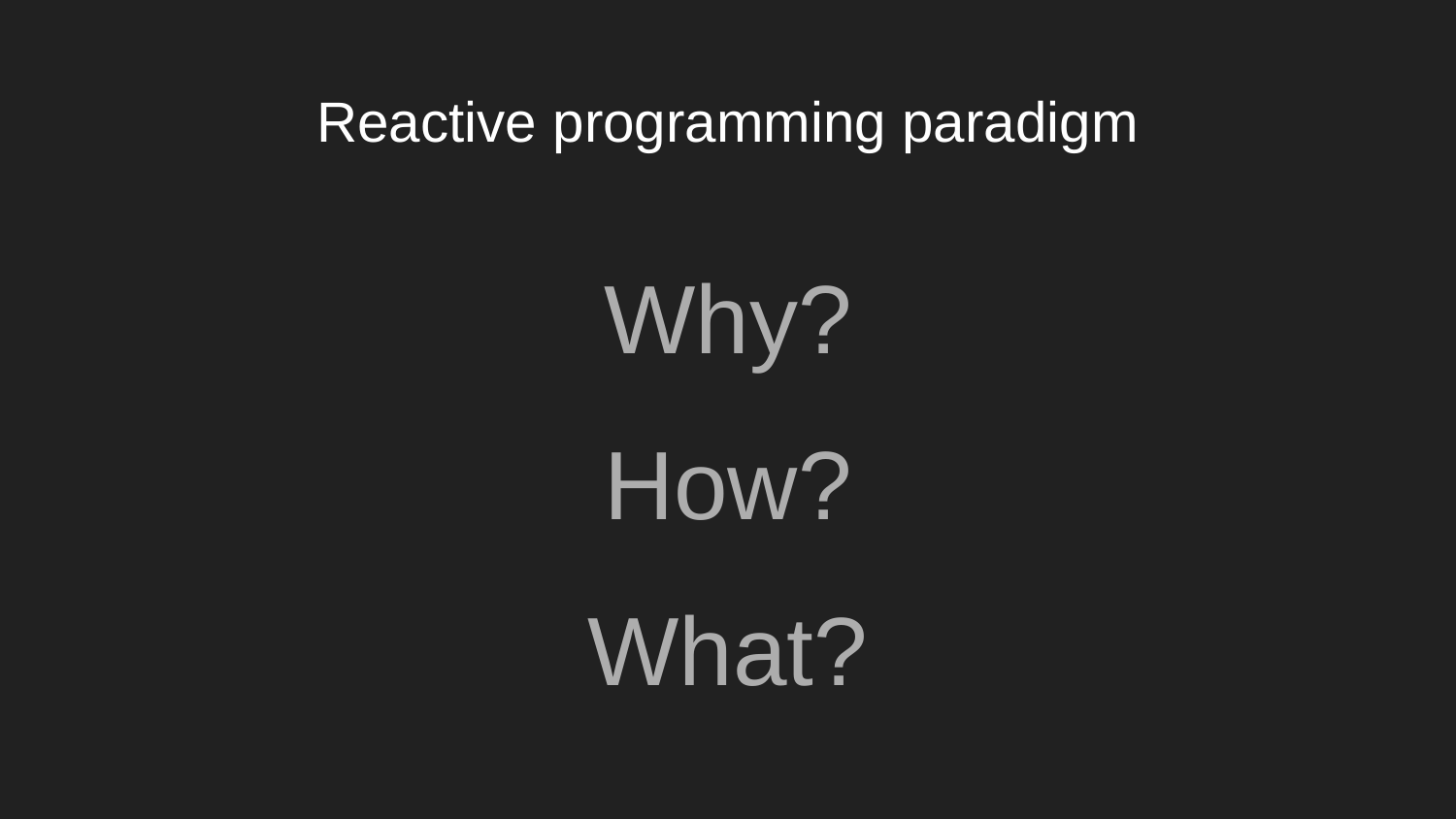

# Reactive programming paradigm
Why?
How?
What?